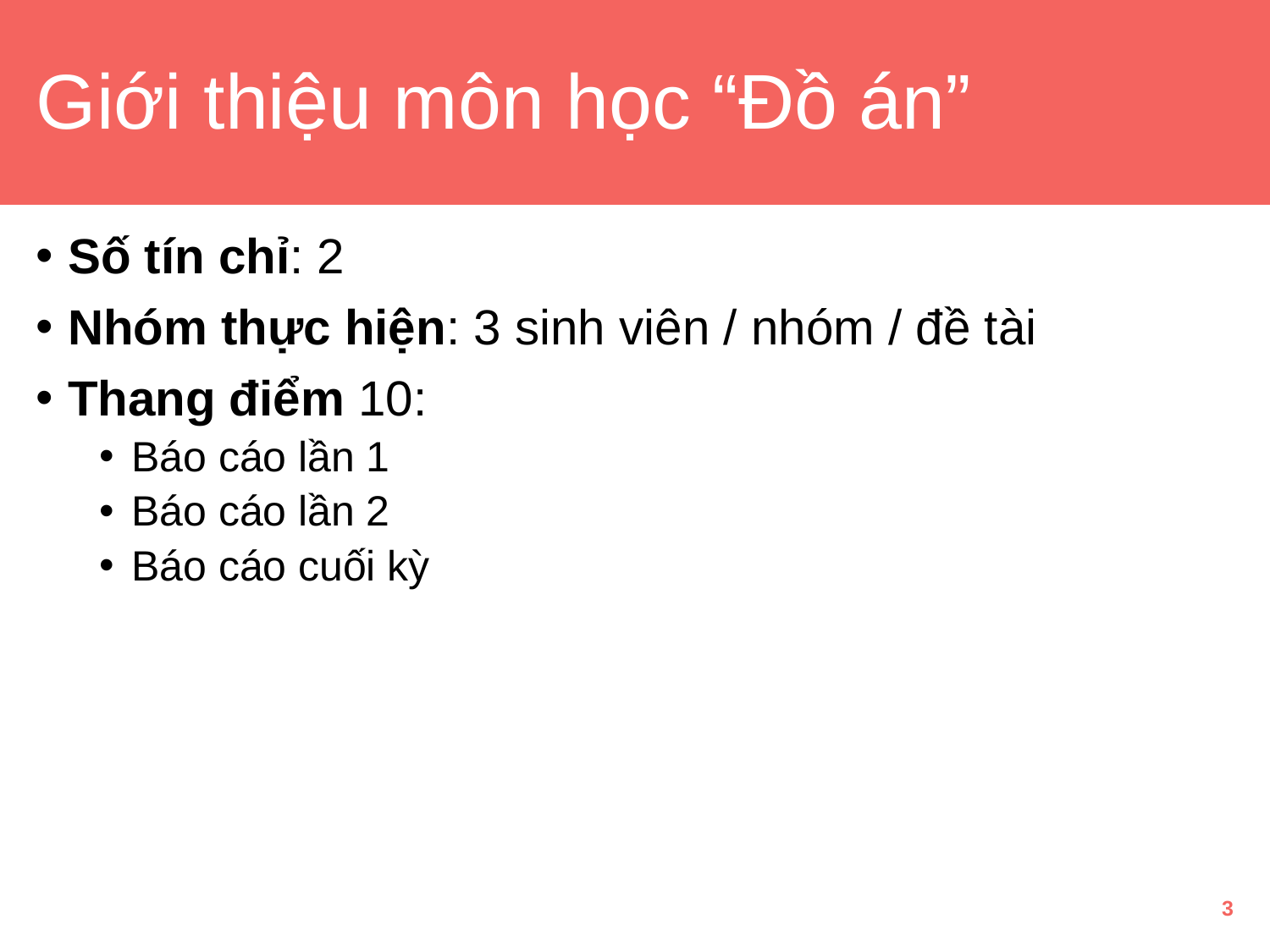

# Giới thiệu môn học “Đồ án”
Số tín chỉ: 2
Nhóm thực hiện: 3 sinh viên / nhóm / đề tài
Thang điểm 10:
Báo cáo lần 1
Báo cáo lần 2
Báo cáo cuối kỳ
3